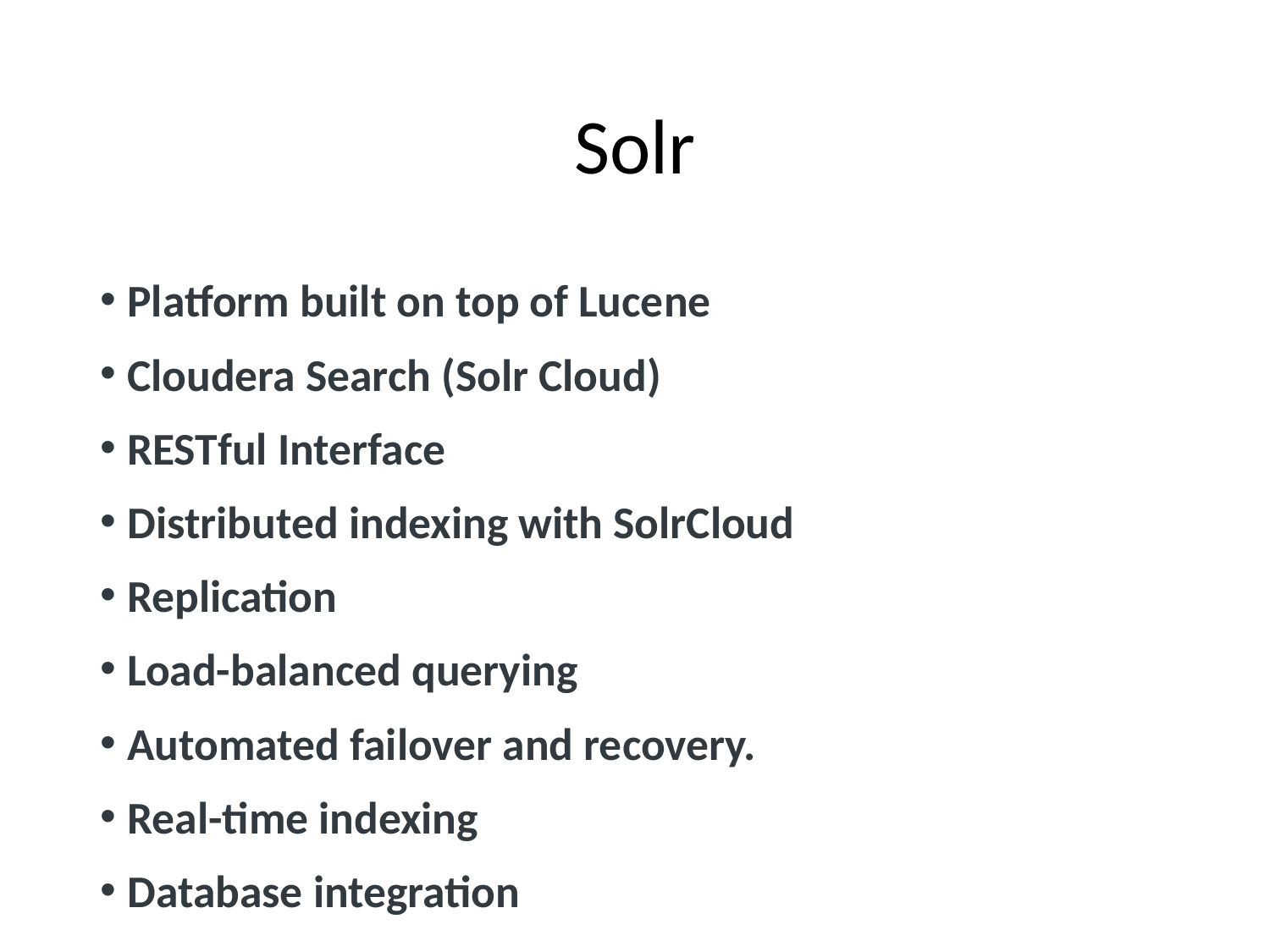

# Solr
Platform built on top of Lucene
Cloudera Search (Solr Cloud)
RESTful Interface
Distributed indexing with SolrCloud
Replication
Load-balanced querying
Automated failover and recovery.
Real-time indexing
Database integration